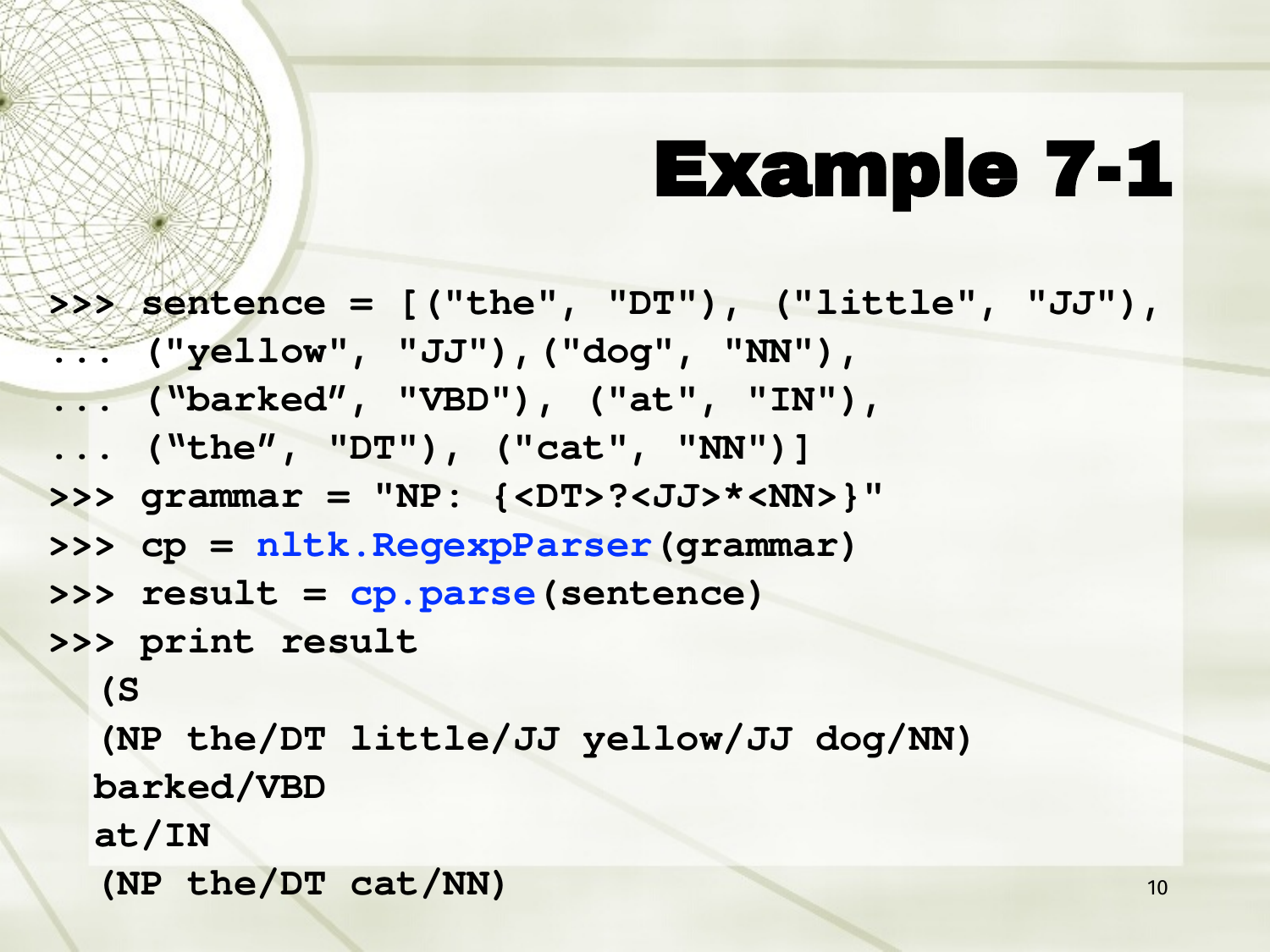

Example 7-1
>>> sentence = [("the", "DT"), ("little", "JJ"),
... ("yellow", "JJ"),("dog", "NN"),
... (“barked”, "VBD"), ("at", "IN"),
... (“the”, "DT"), ("cat", "NN")]
>>> grammar = "NP: {<DT>?<JJ>*<NN>}"
>>> cp = nltk.RegexpParser(grammar)
>>> result = cp.parse(sentence)
>>> print result
  (S
  (NP the/DT little/JJ yellow/JJ dog/NN)
  barked/VBD
  at/IN
  (NP the/DT cat/NN)
10